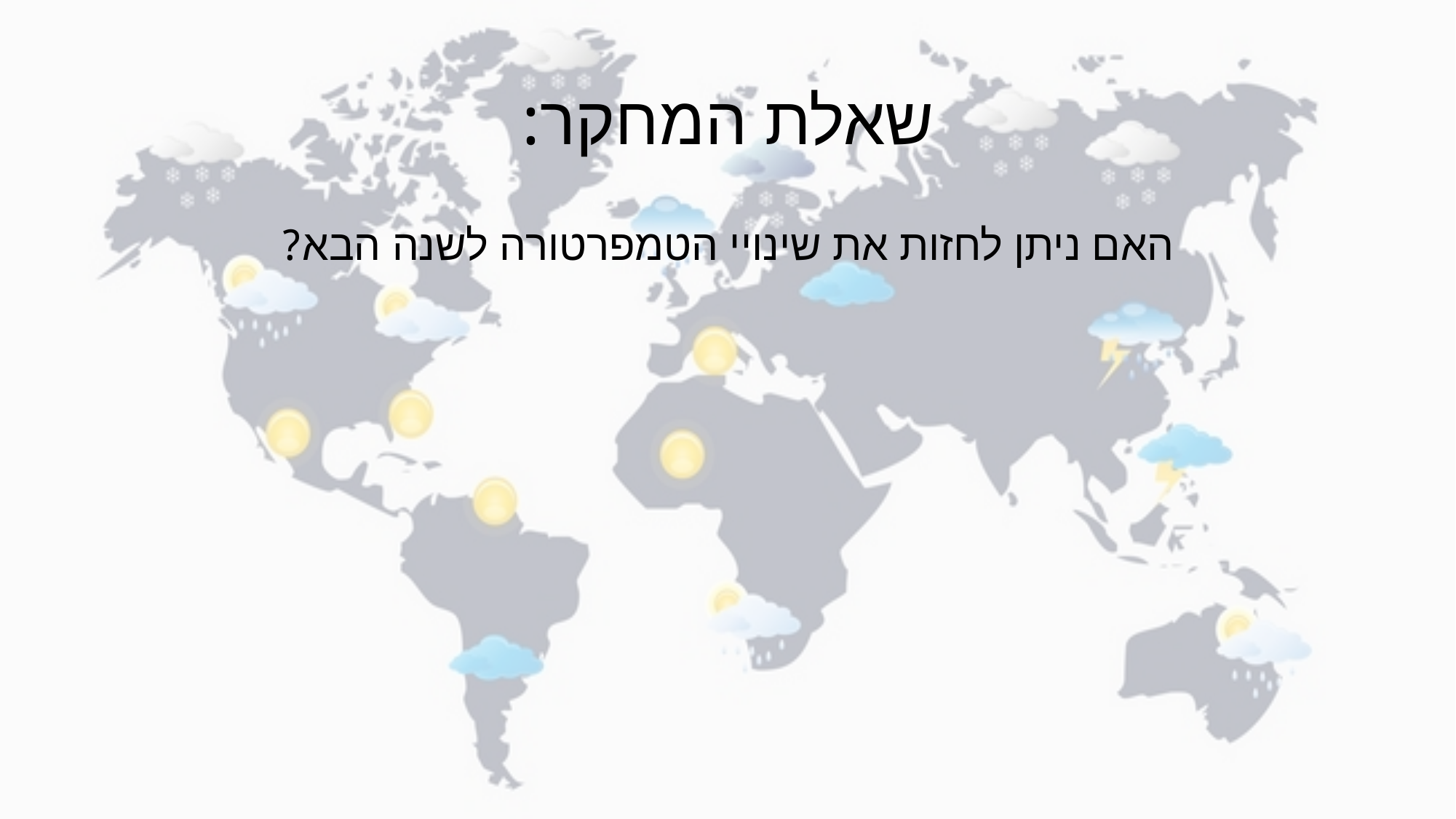

# שאלת המחקר:
האם ניתן לחזות את שינויי הטמפרטורה לשנה הבא?